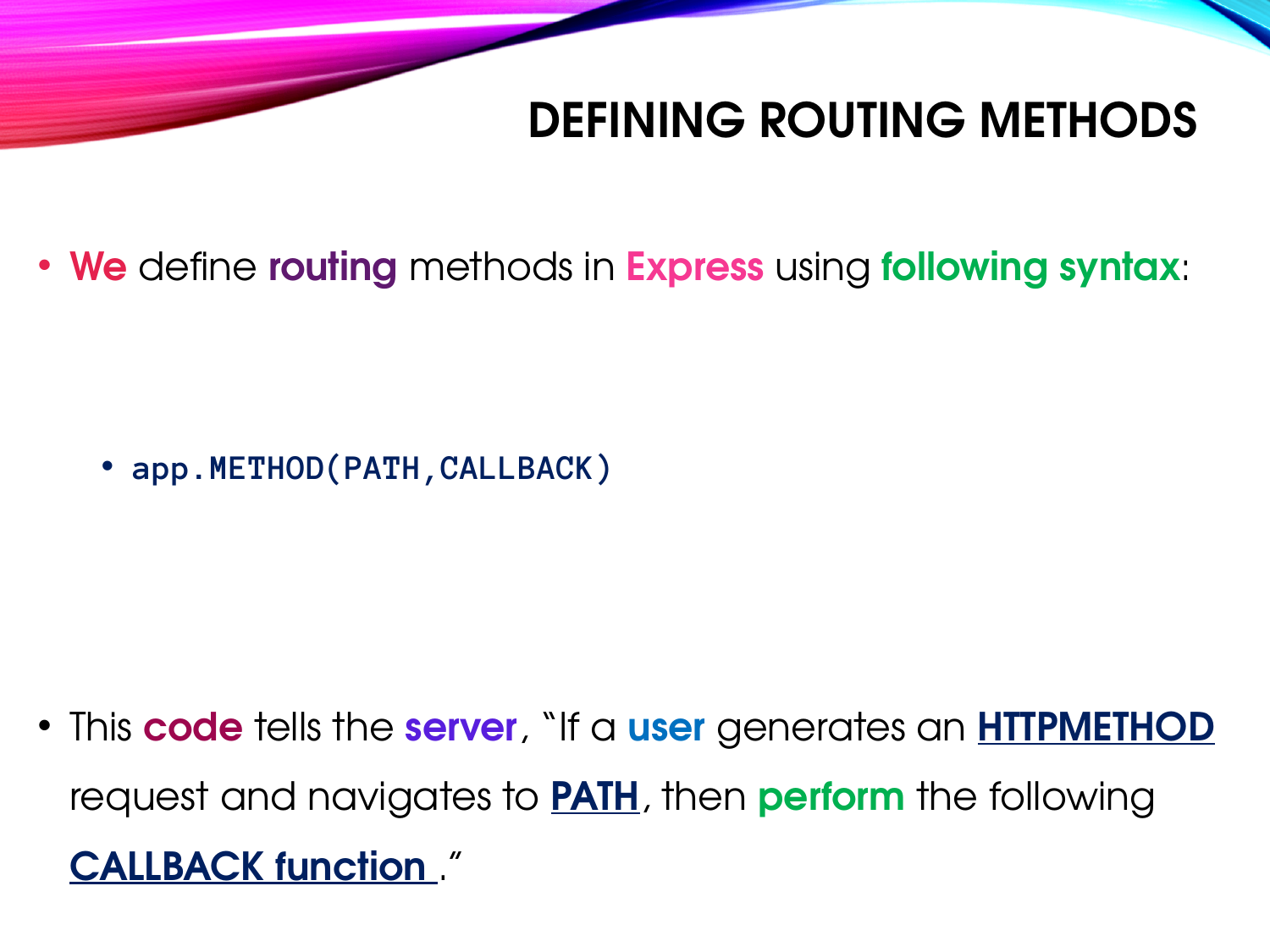

# Defining routing methods
We define routing methods in Express using following syntax:

app.METHOD(PATH,CALLBACK)

This code tells the server, “If a user generates an HTTPMETHOD request and navigates to PATH, then perform the following CALLBACK function .”